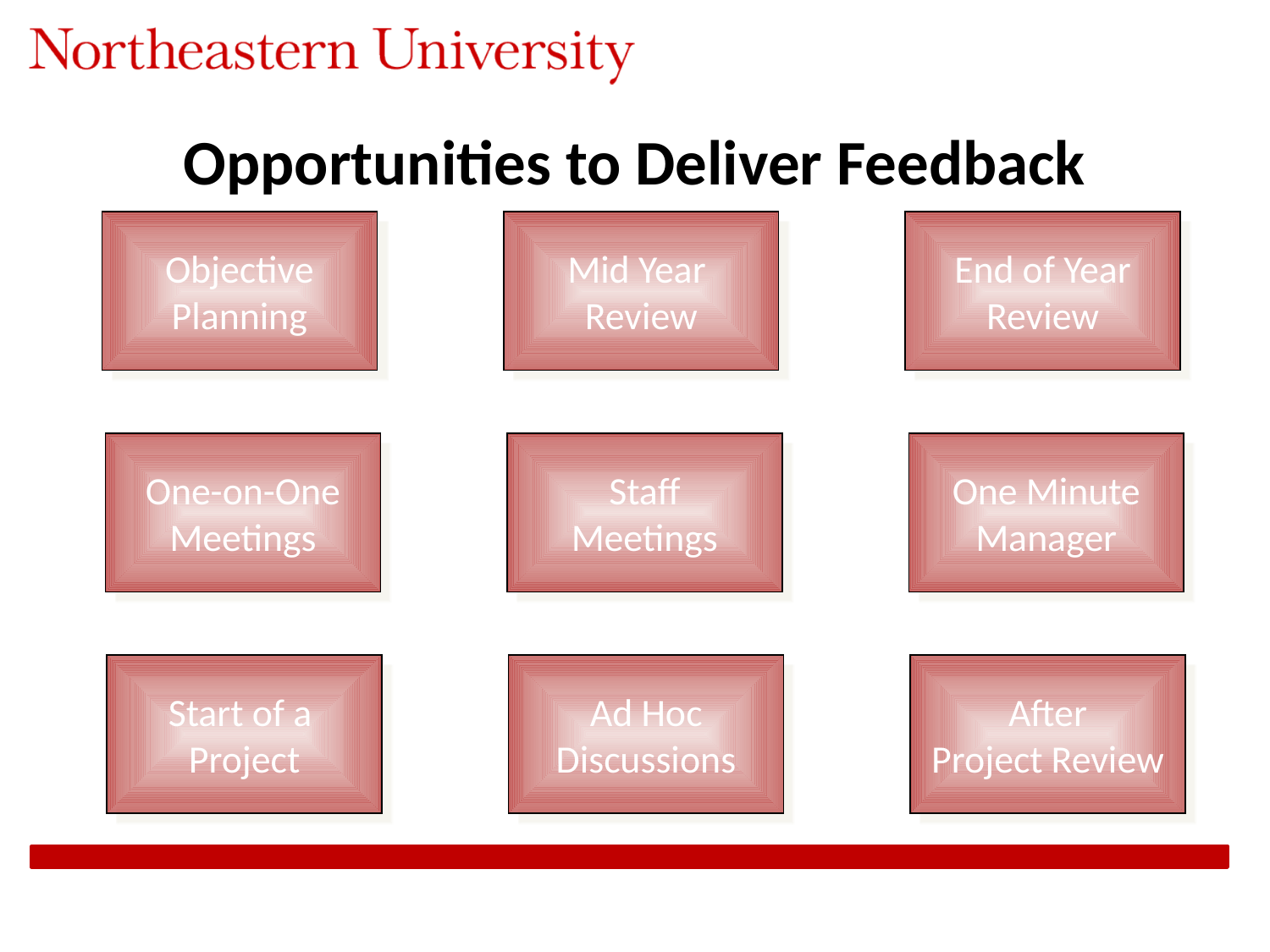

# Opportunities to Deliver Feedback
Objective
Planning
Mid Year
Review
End of Year
Review
One-on-One
Meetings
Staff
Meetings
One Minute
Manager
Start of a
Project
Ad Hoc
Discussions
After
Project Review